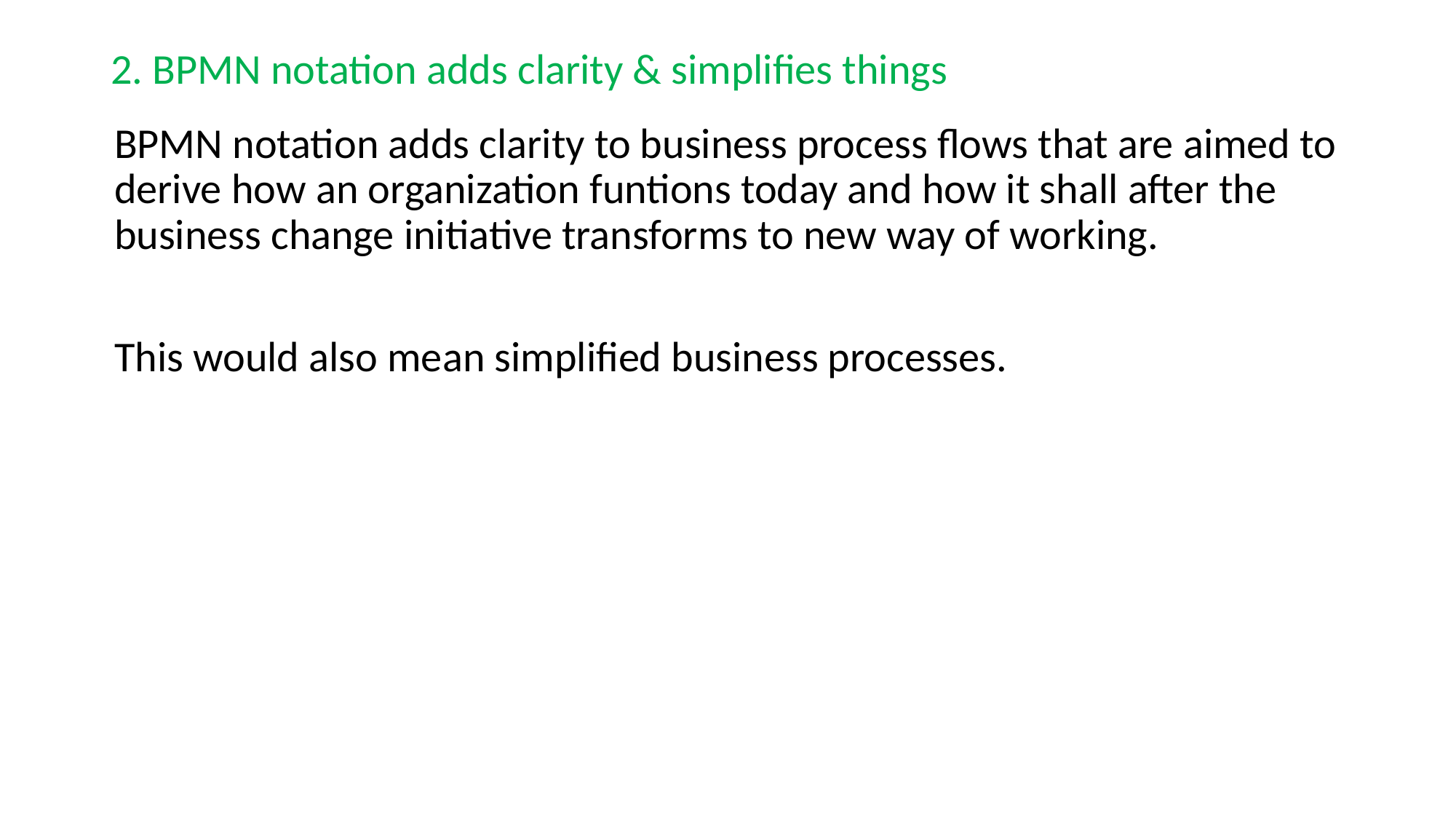

# 2. BPMN notation adds clarity & simplifies things
BPMN notation adds clarity to business process flows that are aimed to derive how an organization funtions today and how it shall after the business change initiative transforms to new way of working.

This would also mean simplified business processes.